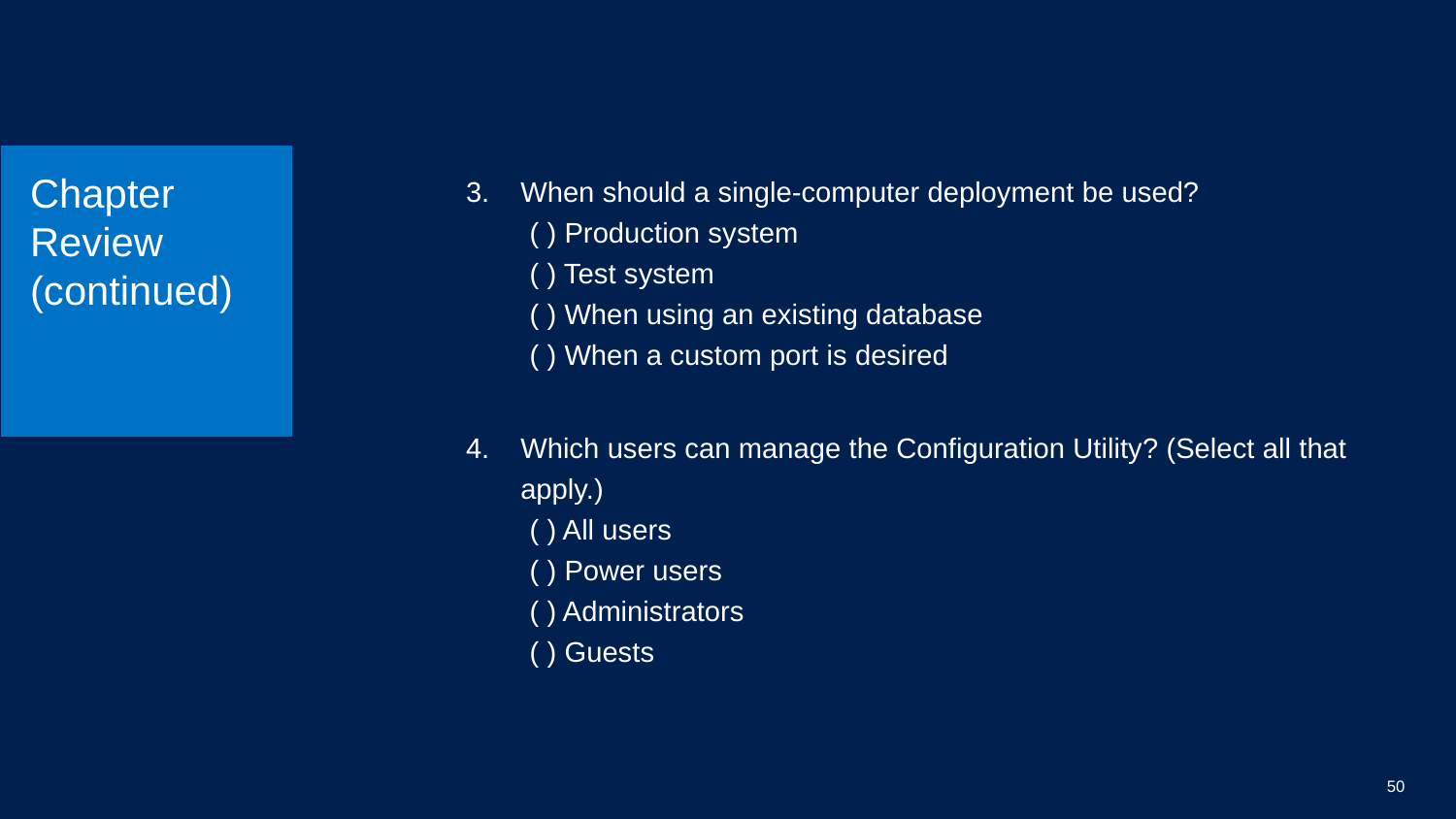

# Chapter Review (continued)
When should a single-computer deployment be used?
( ) Production system
( ) Test system
( ) When using an existing database
( ) When a custom port is desired

Which users can manage the Configuration Utility? (Select all that apply.)
( ) All users
( ) Power users
( ) Administrators
( ) Guests
50